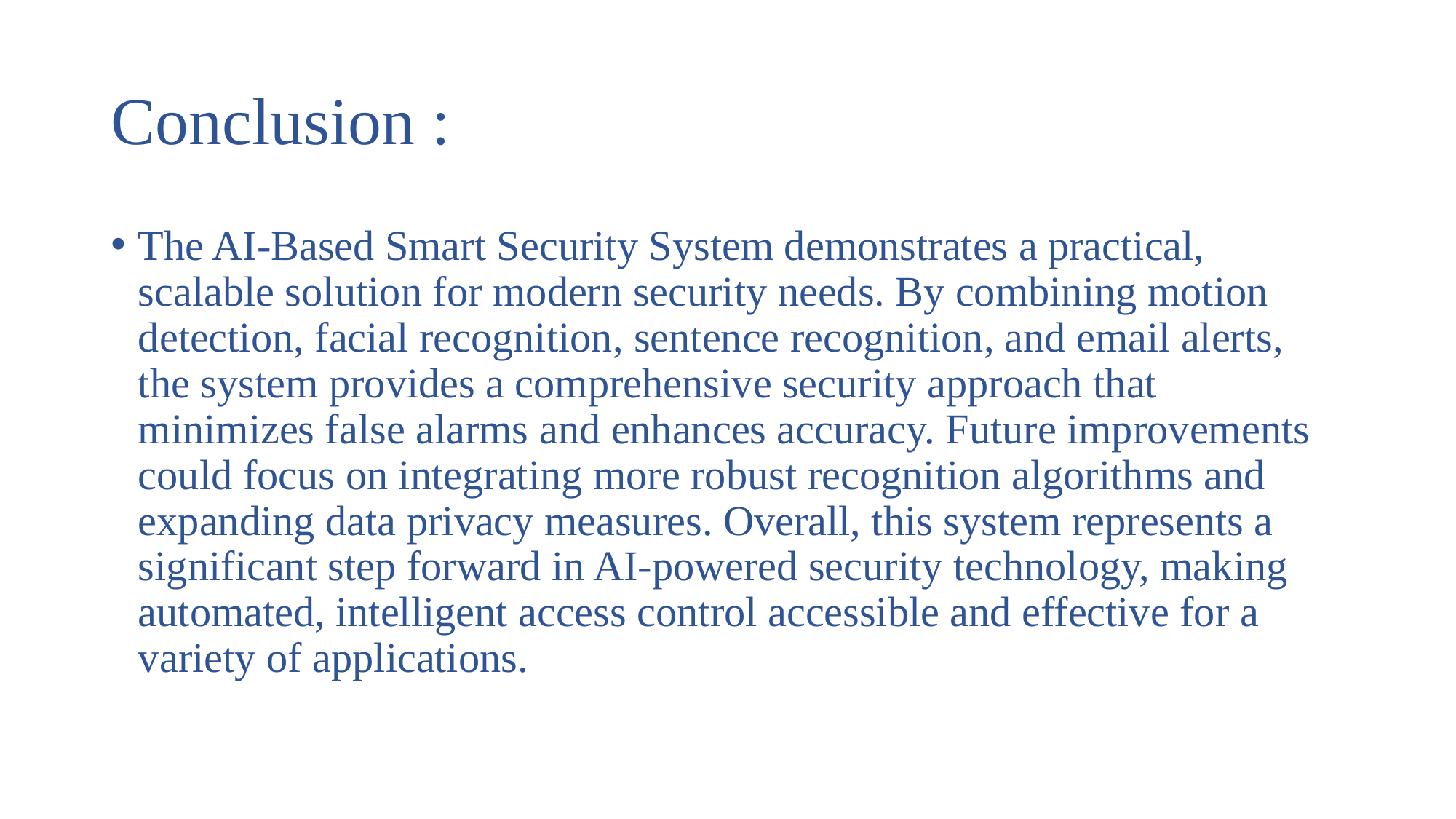

# Conclusion :
The AI-Based Smart Security System demonstrates a practical, scalable solution for modern security needs. By combining motion detection, facial recognition, sentence recognition, and email alerts, the system provides a comprehensive security approach that minimizes false alarms and enhances accuracy. Future improvements could focus on integrating more robust recognition algorithms and expanding data privacy measures. Overall, this system represents a significant step forward in AI-powered security technology, making automated, intelligent access control accessible and effective for a variety of applications.